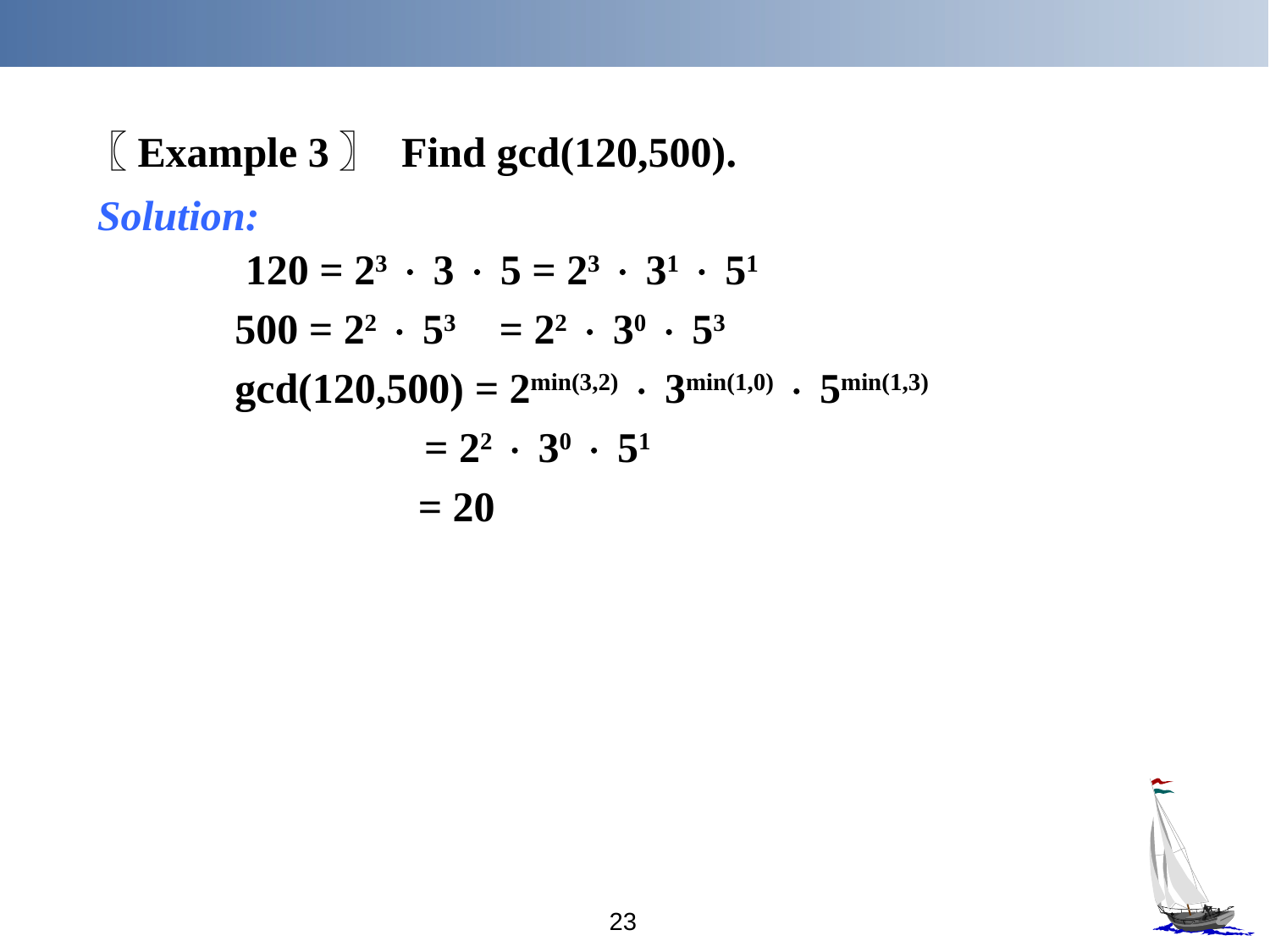

〖Example 3〗 Find gcd(120,500).
 Solution:
         120 = 23 ⋅ 3 ⋅ 5 = 23 ⋅ 31 ⋅ 51
              500 = 22 ⋅ 53       = 22 ⋅ 30 ⋅ 53
              gcd(120,500) = 2min(3,2) ⋅ 3min(1,0) ⋅ 5min(1,3)
                                                       = 22 ⋅ 30 ⋅ 51
                                                      = 20
23